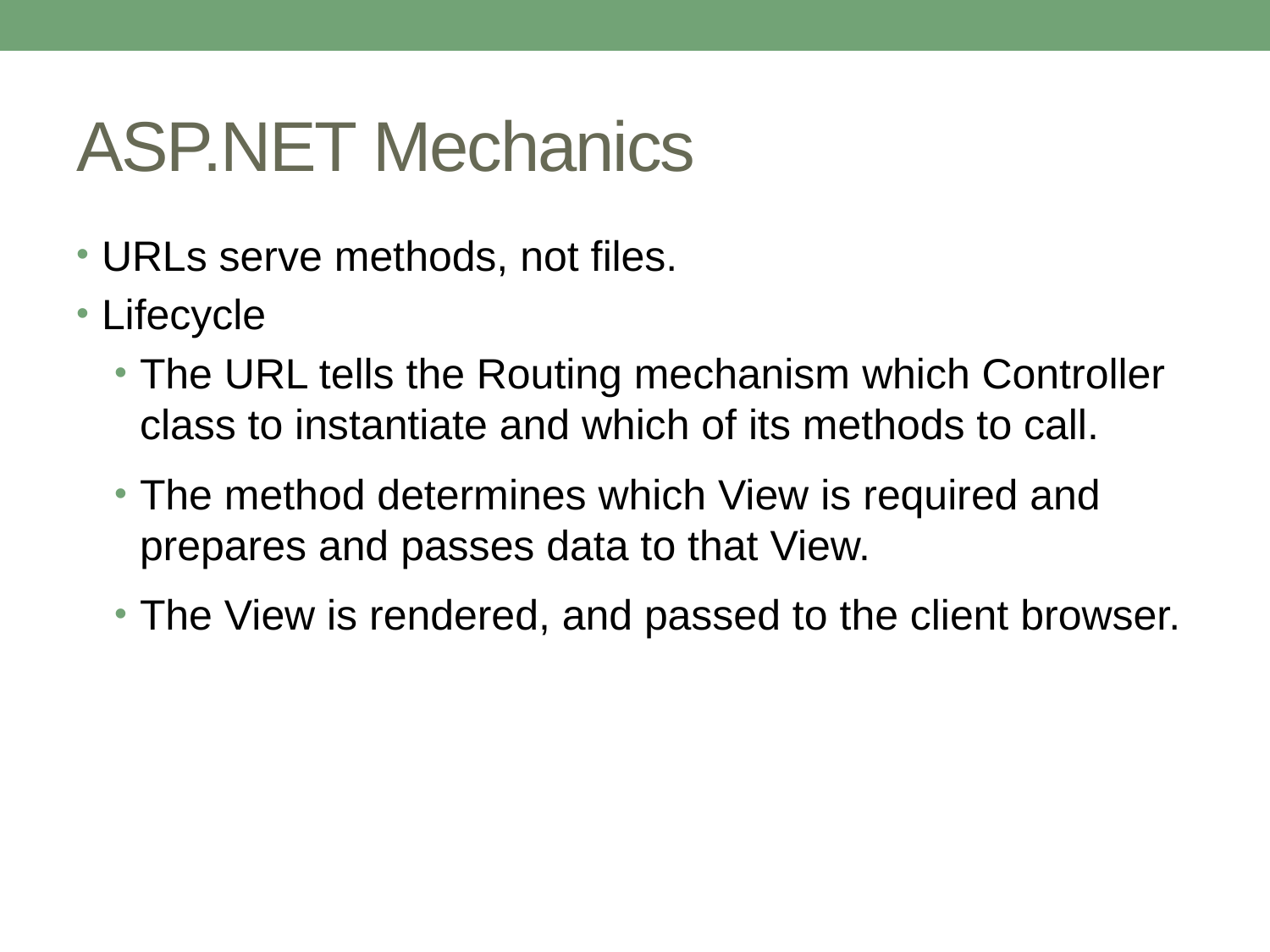

# ASP.NET Mechanics
URLs serve methods, not files.
Lifecycle
The URL tells the Routing mechanism which Controller class to instantiate and which of its methods to call.
The method determines which View is required and prepares and passes data to that View.
The View is rendered, and passed to the client browser.